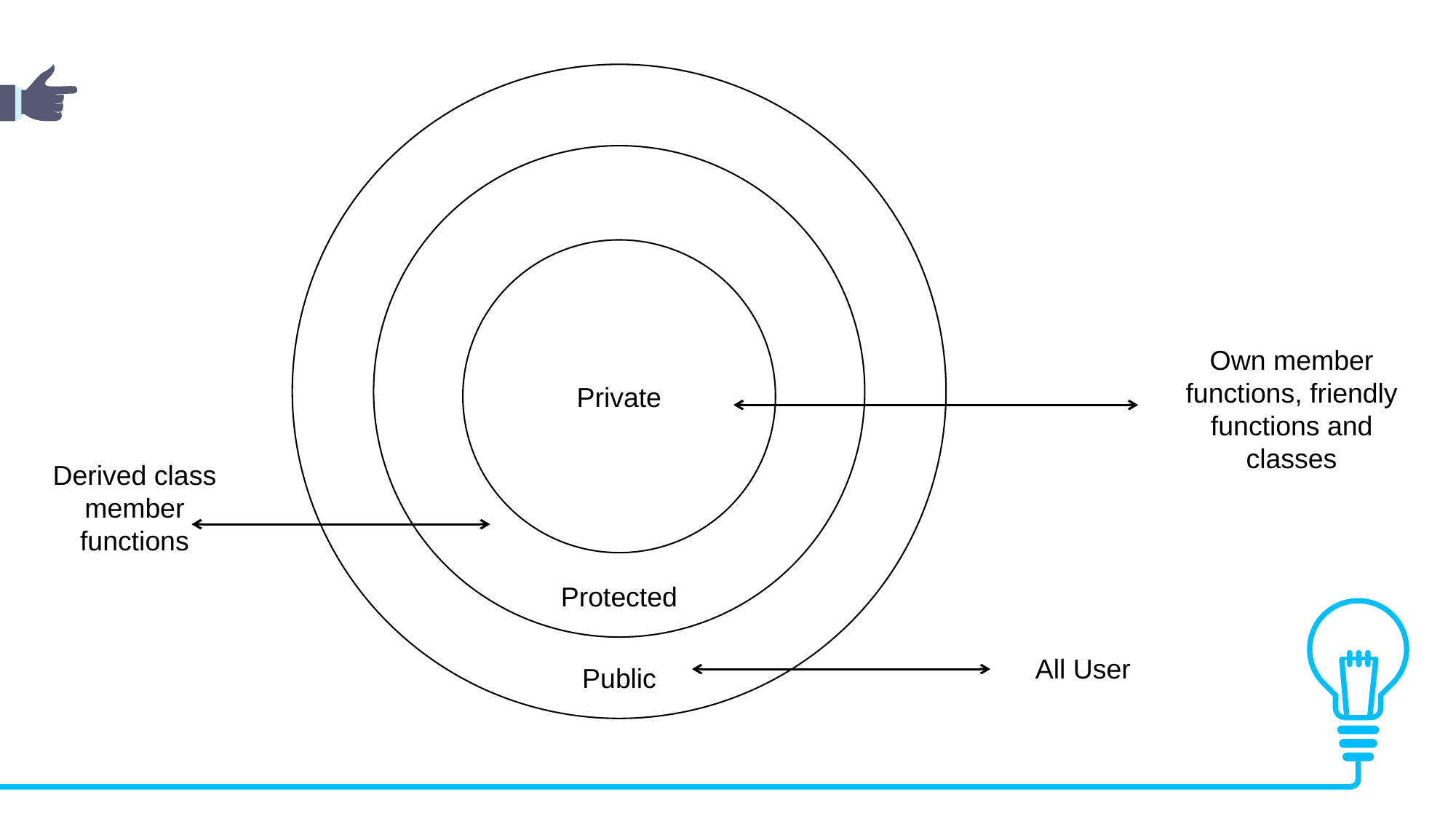

Private
Own member functions, friendly functions and classes
Derived class member functions
Protected
All User
Public